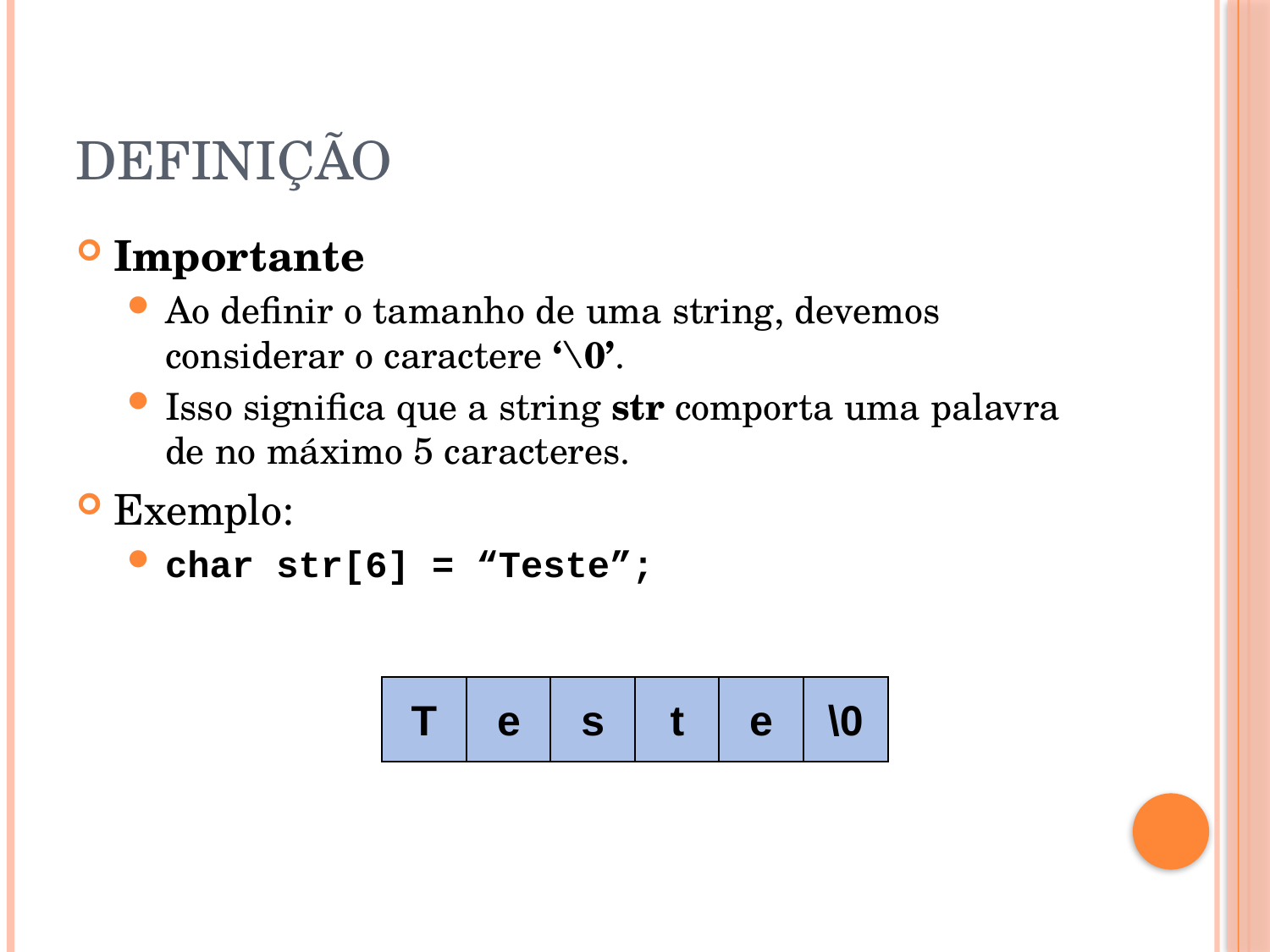

# Definição
Importante
Ao definir o tamanho de uma string, devemos considerar o caractere ‘\0’.
Isso significa que a string str comporta uma palavra de no máximo 5 caracteres.
Exemplo:
char str[6] = “Teste”;

T

e

s

t

e

\0